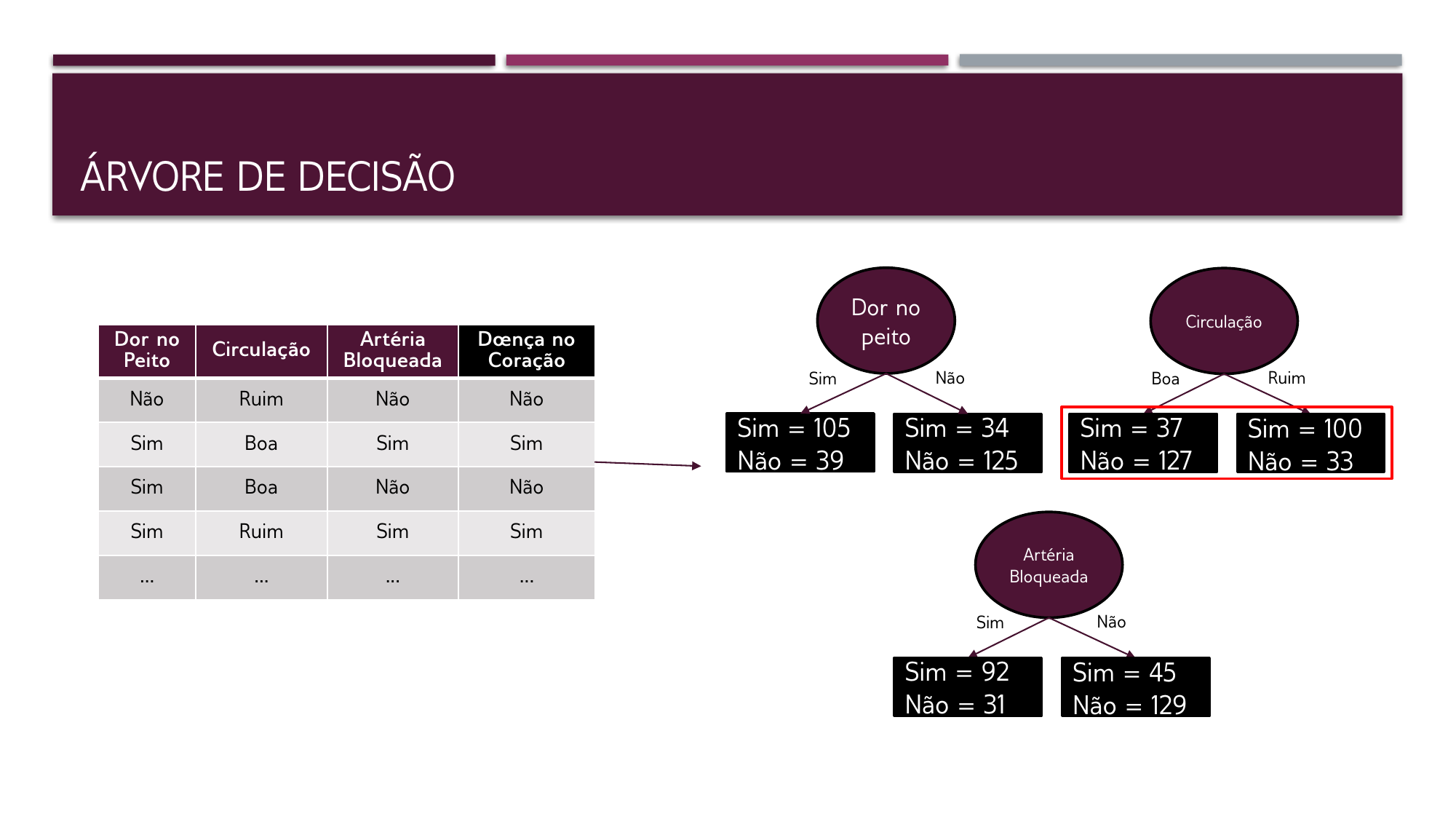

# Árvore de decisão
Dor no peito
Não
Sim
Sim = 105
Não = 39
Sim = 34
Não = 125
Circulação
Ruim
Boa
Sim = 37
Não = 127
Sim = 100
Não = 33
| Dor no Peito | Circulação | Artéria Bloqueada | Doença no Coração |
| --- | --- | --- | --- |
| Não | Ruim | Não | Não |
| Sim | Boa | Sim | Sim |
| Sim | Boa | Não | Não |
| Sim | Ruim | Sim | Sim |
| ... | ... | ... | ... |

Artéria Bloqueada
Não
Sim
Sim = 92
Não = 31
Sim = 45
Não = 129